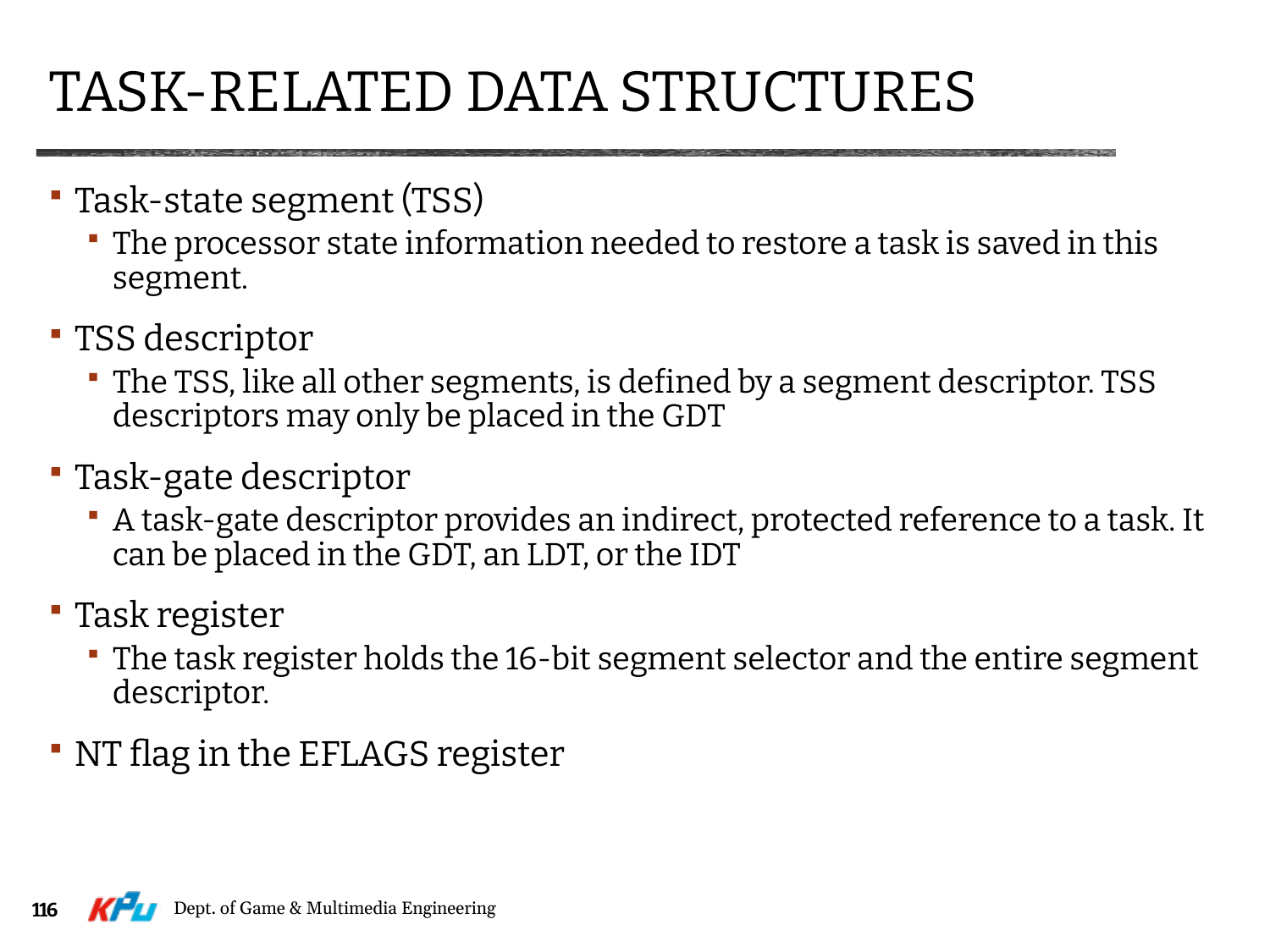

# Task-Related Data Structures
Task-state segment (TSS)
The processor state information needed to restore a task is saved in this segment.
TSS descriptor
The TSS, like all other segments, is defined by a segment descriptor. TSS descriptors may only be placed in the GDT
Task-gate descriptor
A task-gate descriptor provides an indirect, protected reference to a task. It can be placed in the GDT, an LDT, or the IDT
Task register
The task register holds the 16-bit segment selector and the entire segment descriptor.
NT flag in the EFLAGS register
Dept. of Game & Multimedia Engineering
116